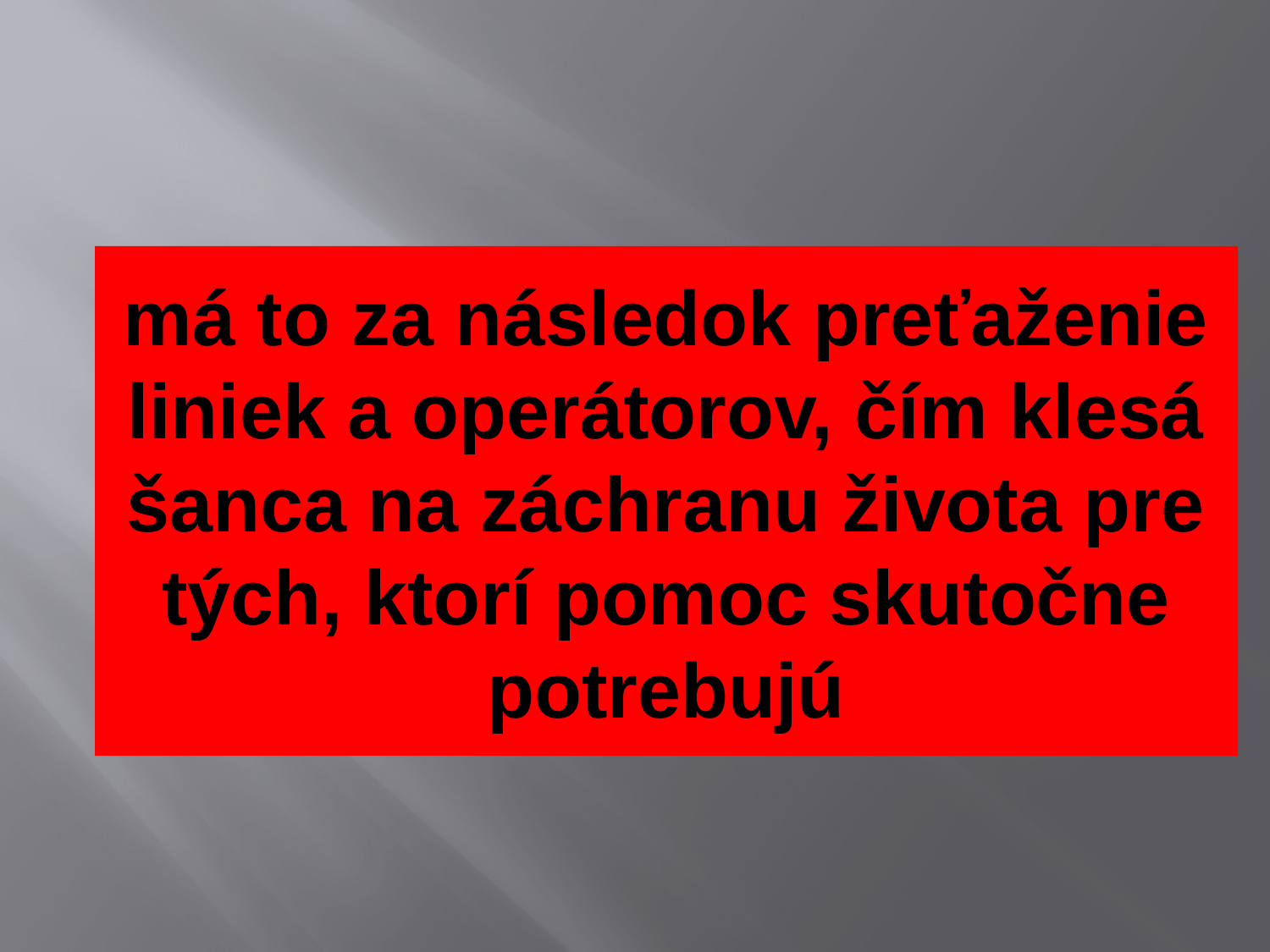

# má to za následok preťaženie liniek a operátorov, čím klesá šanca na záchranu života pre tých, ktorí pomoc skutočne potrebujú